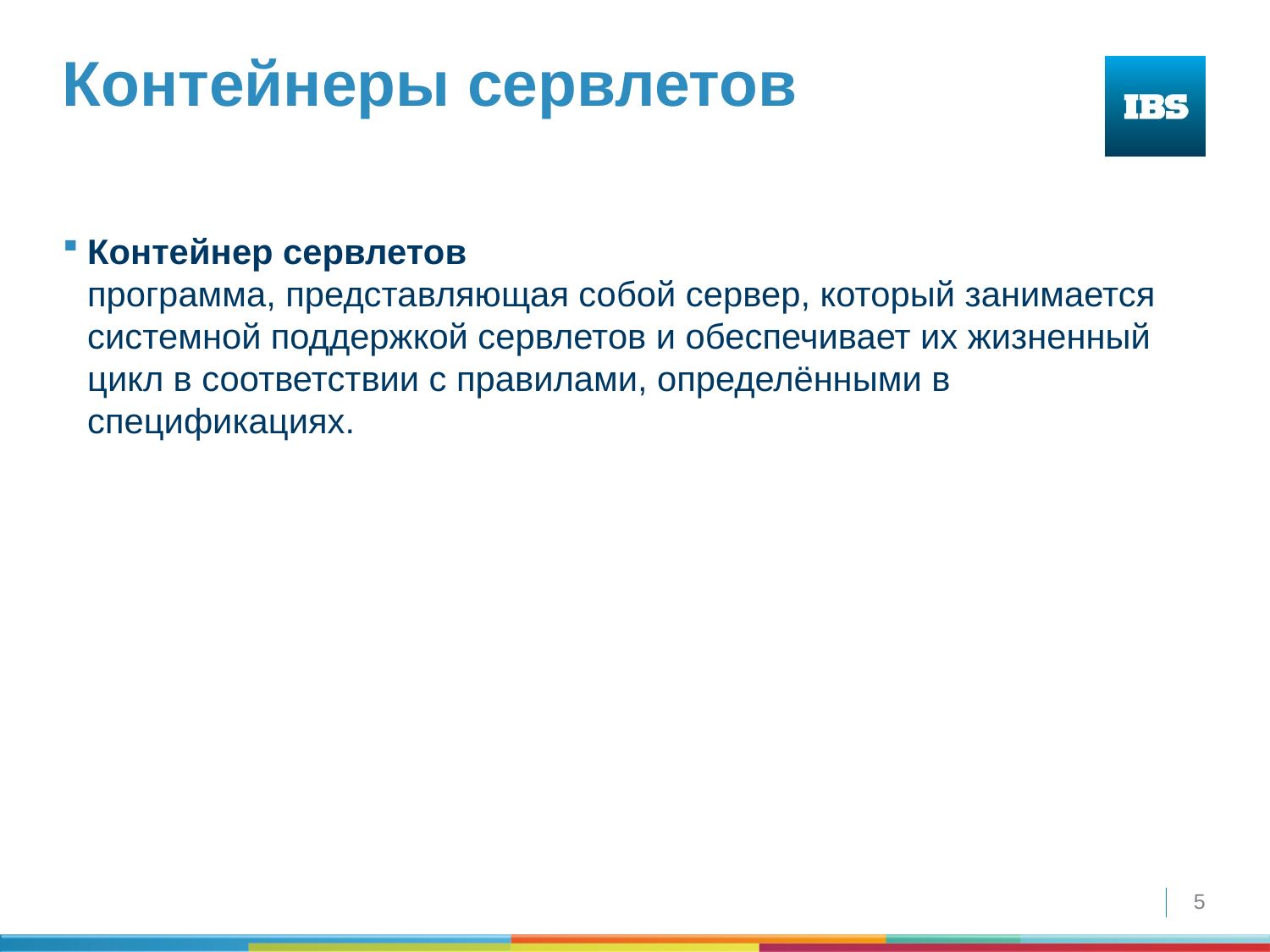

# Контейнеры сервлетов
Контейнер сервлетов
программа, представляющая собой сервер, который занимается системной поддержкой сервлетов и обеспечивает их жизненный цикл в соответствии с правилами, определёнными в спецификациях.